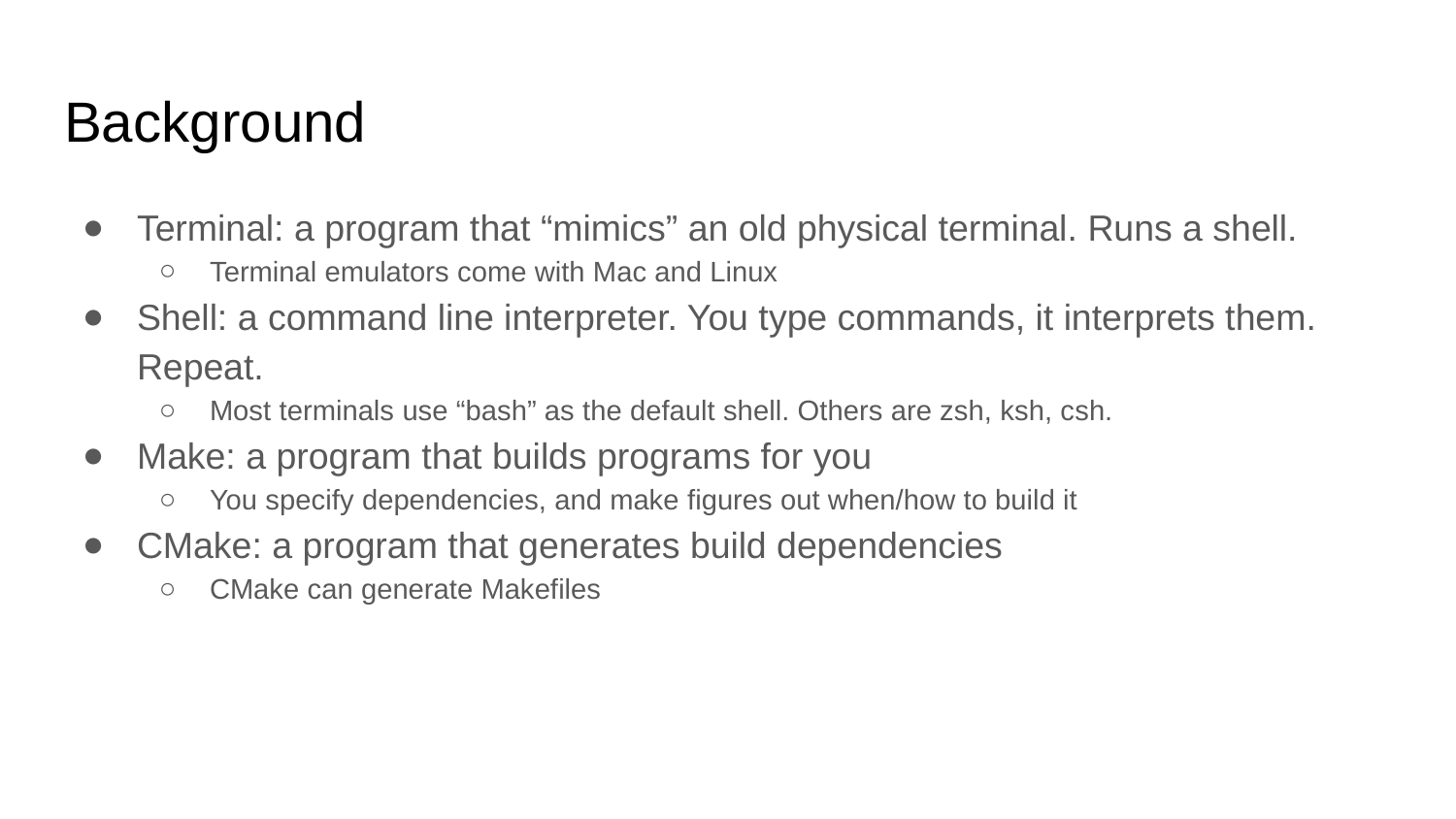

# Background
Terminal: a program that “mimics” an old physical terminal. Runs a shell.
Terminal emulators come with Mac and Linux
Shell: a command line interpreter. You type commands, it interprets them. Repeat.
Most terminals use “bash” as the default shell. Others are zsh, ksh, csh.
Make: a program that builds programs for you
You specify dependencies, and make figures out when/how to build it
CMake: a program that generates build dependencies
CMake can generate Makefiles